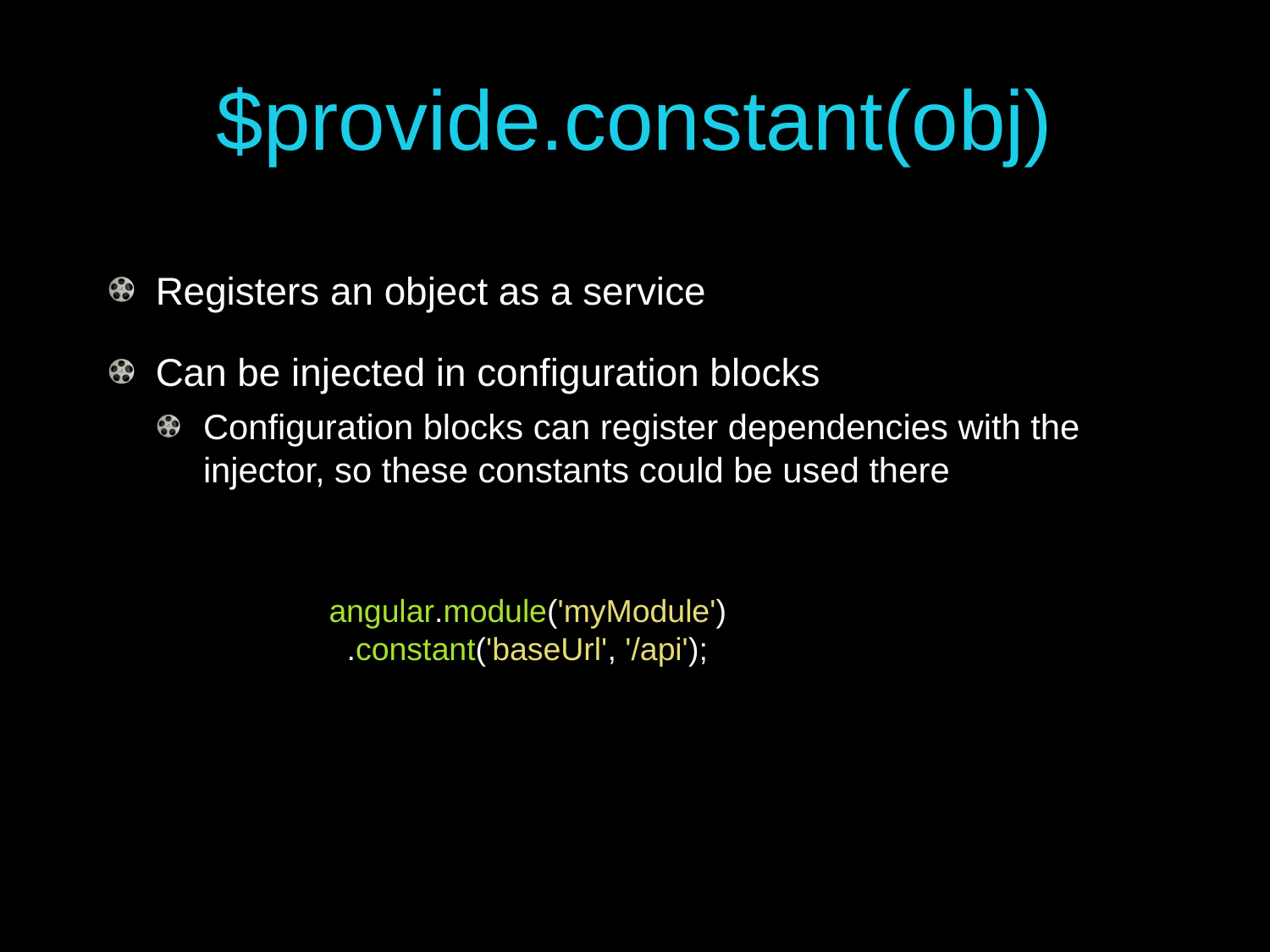

# $provide.constant(obj)
Registers an object as a service
Can be injected in configuration blocks
Configuration blocks can register dependencies with the injector, so these constants could be used there
angular.module('myModule')
  .constant('baseUrl', '/api');